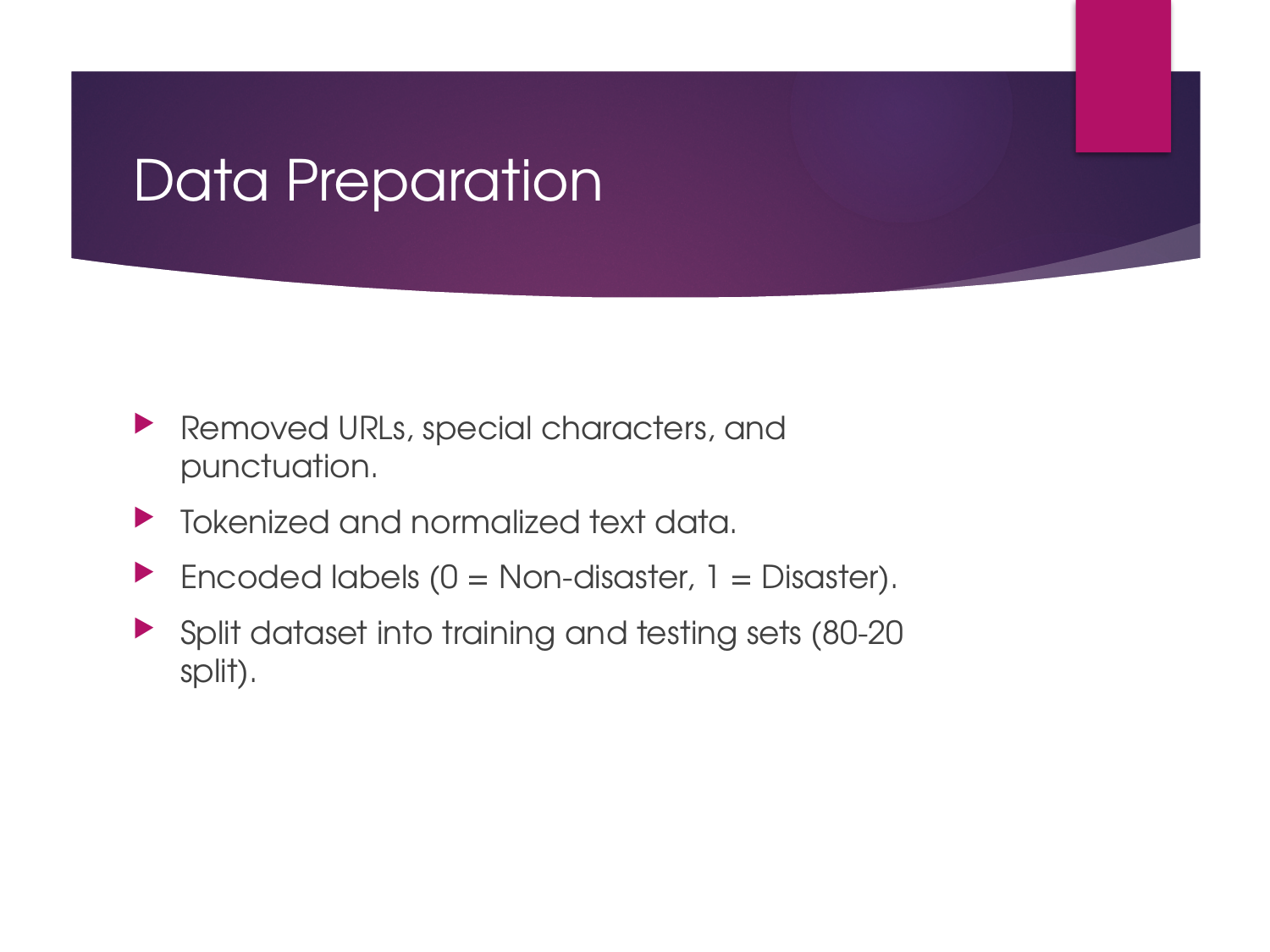

# Data Preparation

Removed URLs, special characters, and punctuation.
Tokenized and normalized text data.
Encoded labels (0 = Non-disaster, 1 = Disaster).
Split dataset into training and testing sets (80-20 split).